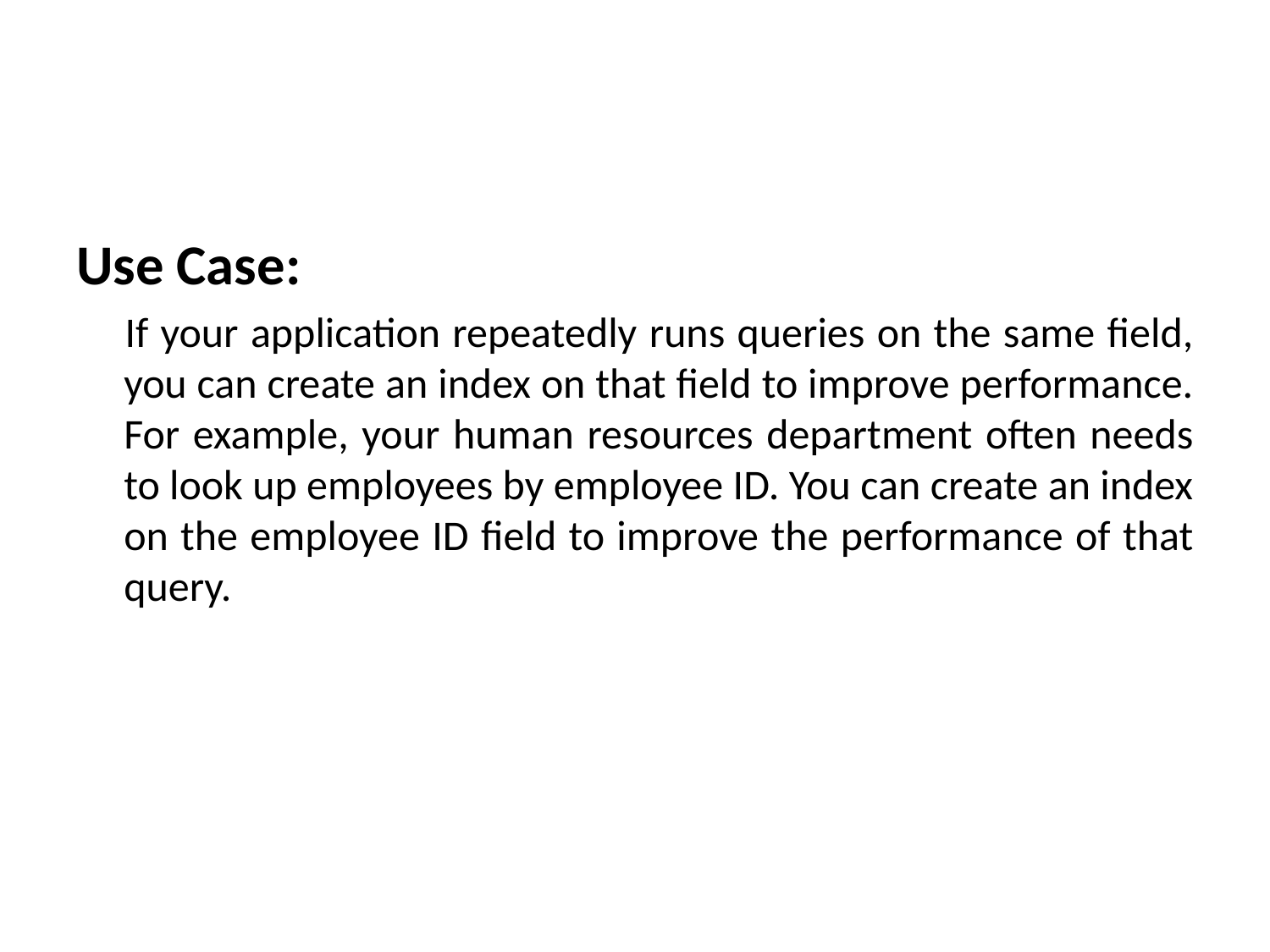

Use Case:
    If your application repeatedly runs queries on the same field, you can create an index on that field to improve performance. For example, your human resources department often needs to look up employees by employee ID. You can create an index on the employee ID field to improve the performance of that query.